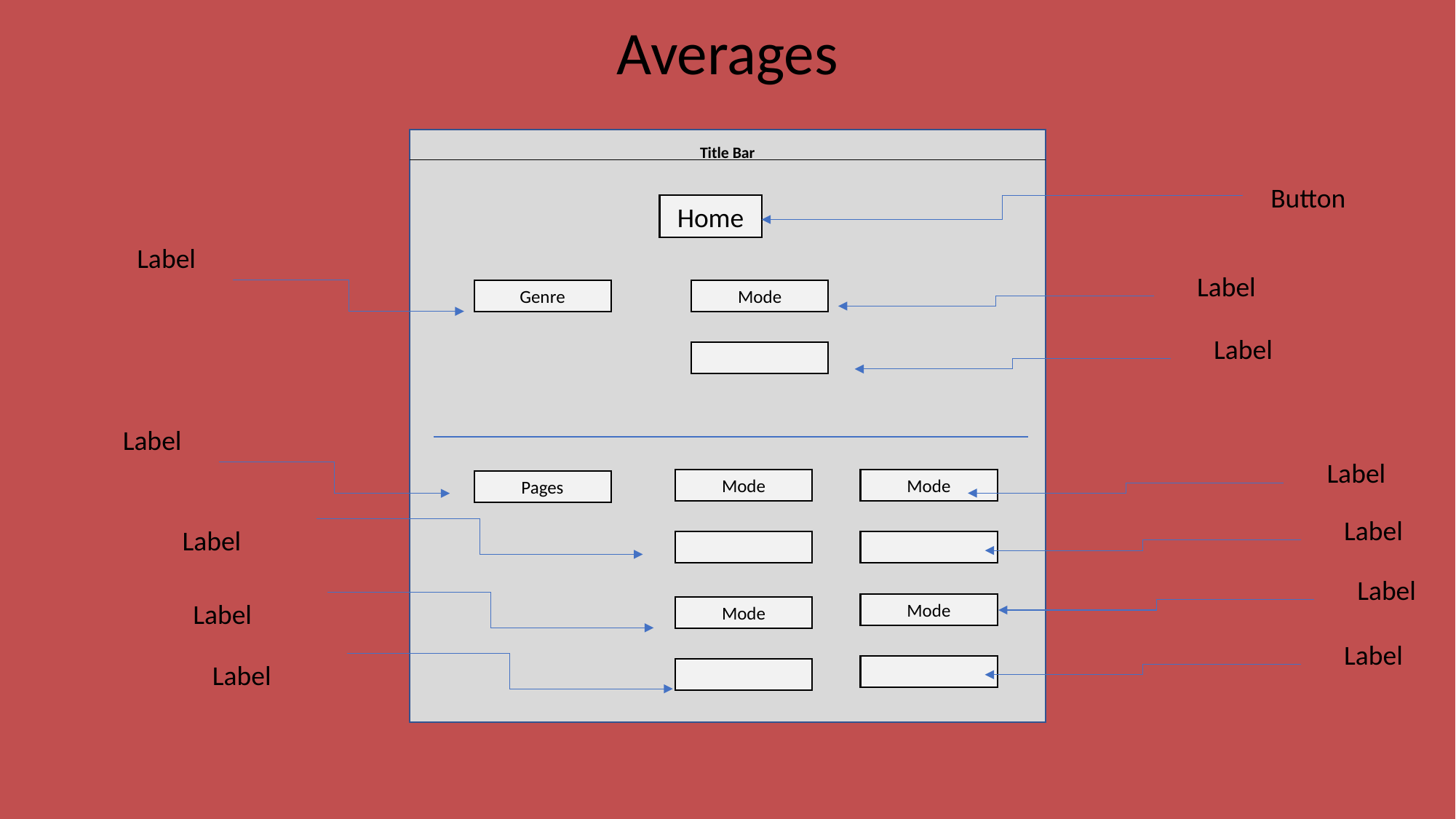

# Averages

Title Bar
Button
Home
Label
Label
Mode
Genre
Label

Label
Label
Mode
Mode
Pages
Label
Label

Label
Label
Mode
Mode
Label
Label